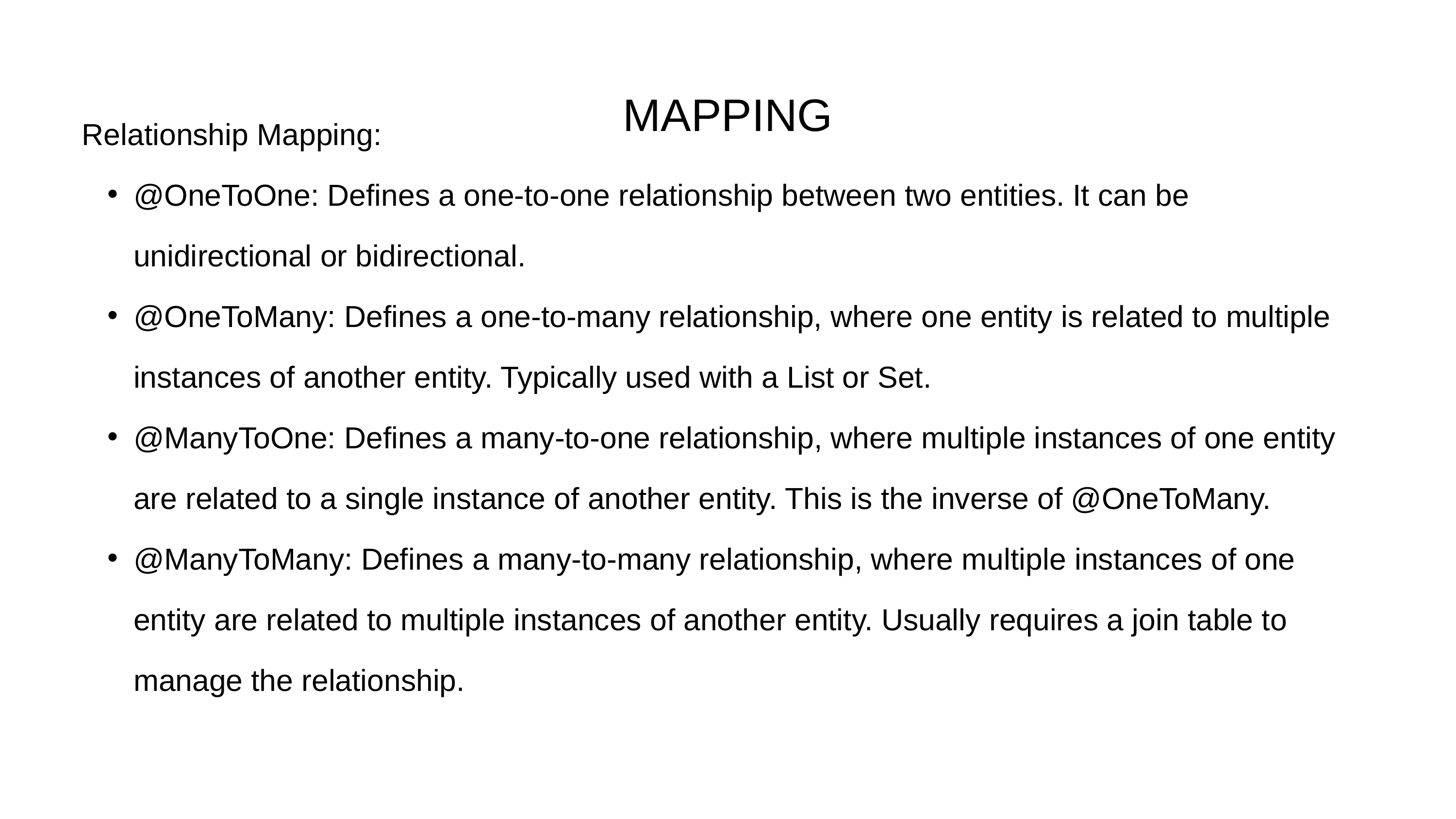

MAPPING
Relationship Mapping:
@OneToOne: Defines a one-to-one relationship between two entities. It can be unidirectional or bidirectional.
@OneToMany: Defines a one-to-many relationship, where one entity is related to multiple instances of another entity. Typically used with a List or Set.
@ManyToOne: Defines a many-to-one relationship, where multiple instances of one entity are related to a single instance of another entity. This is the inverse of @OneToMany.
@ManyToMany: Defines a many-to-many relationship, where multiple instances of one entity are related to multiple instances of another entity. Usually requires a join table to manage the relationship.